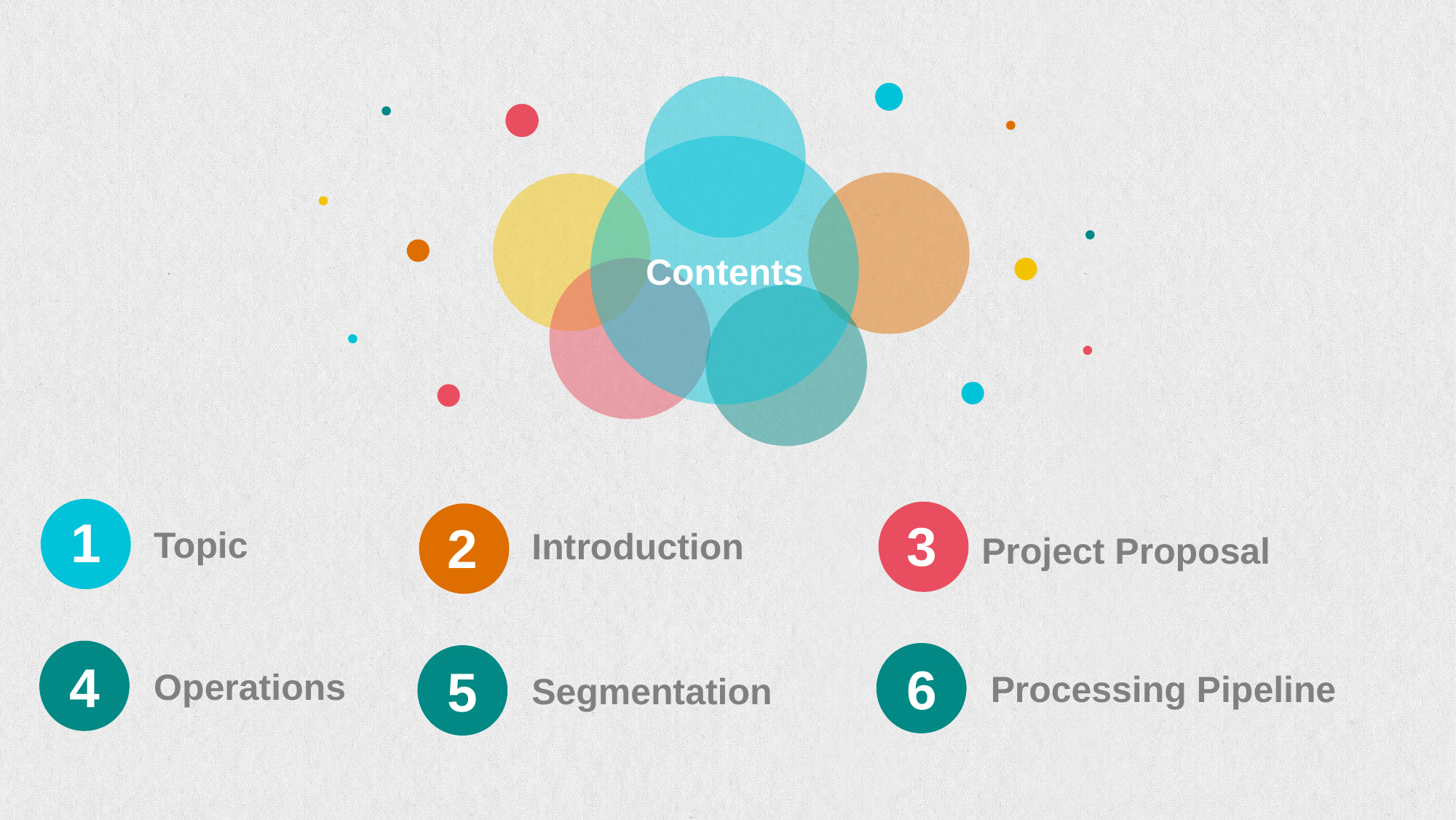

Contents

1

3

2
Topic
Introduction
Project Proposal

4

6

5
Operations
Processing Pipeline
Segmentation